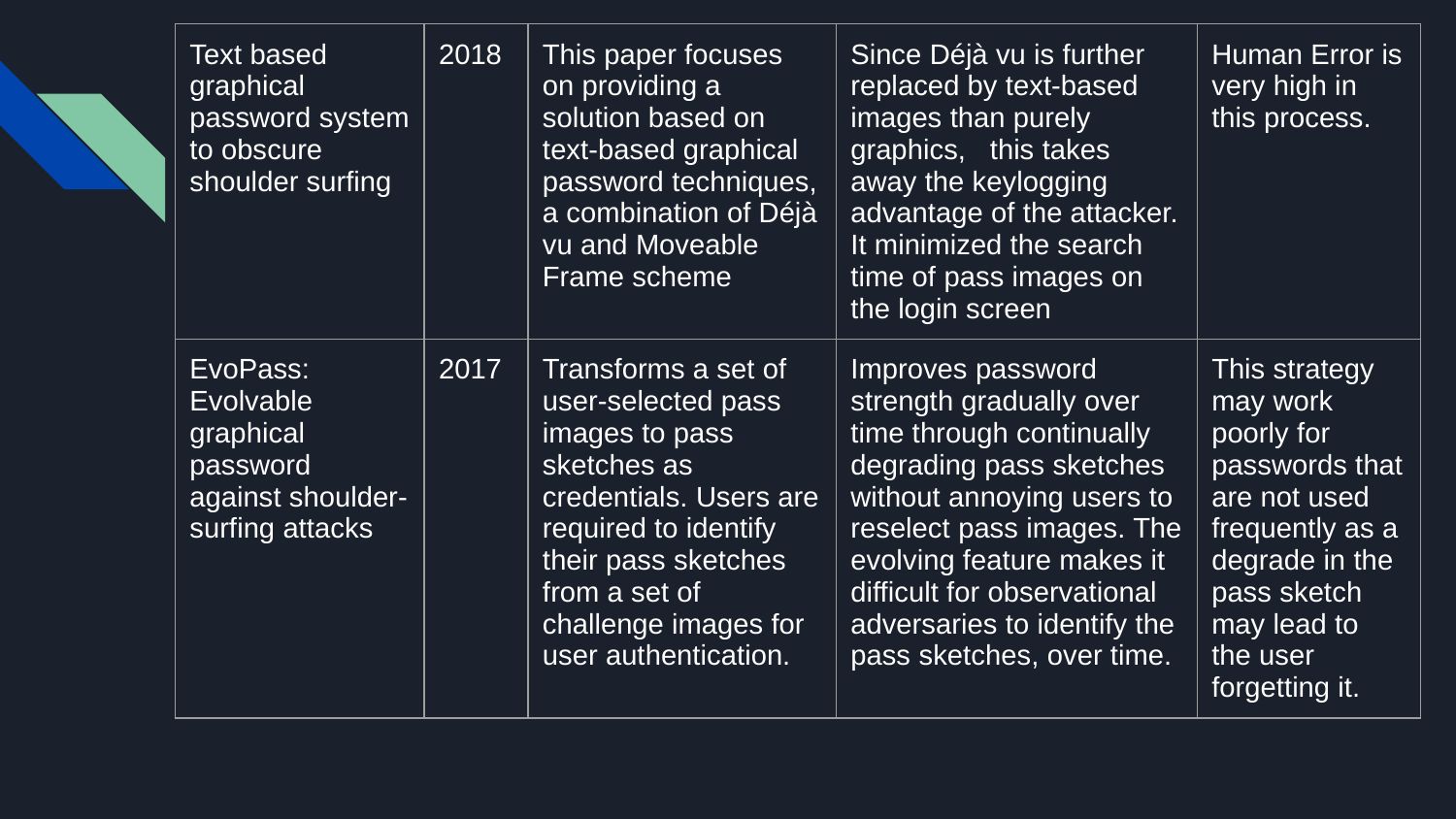

| Text based graphical password system to obscure shoulder surfing | 2018 | This paper focuses on providing a solution based on text-based graphical password techniques, a combination of Déjà vu and Moveable Frame scheme | Since Déjà vu is further replaced by text-based images than purely graphics, this takes away the keylogging advantage of the attacker. It minimized the search time of pass images on the login screen | Human Error is very high in this process. |
| --- | --- | --- | --- | --- |
| EvoPass: Evolvable graphical password against shoulder-surfing attacks | 2017 | Transforms a set of user-selected pass images to pass sketches as credentials. Users are required to identify their pass sketches from a set of challenge images for user authentication. | Improves password strength gradually over time through continually degrading pass sketches without annoying users to reselect pass images. The evolving feature makes it difficult for observational adversaries to identify the pass sketches, over time. | This strategy may work poorly for passwords that are not used frequently as a degrade in the pass sketch may lead to the user forgetting it. |